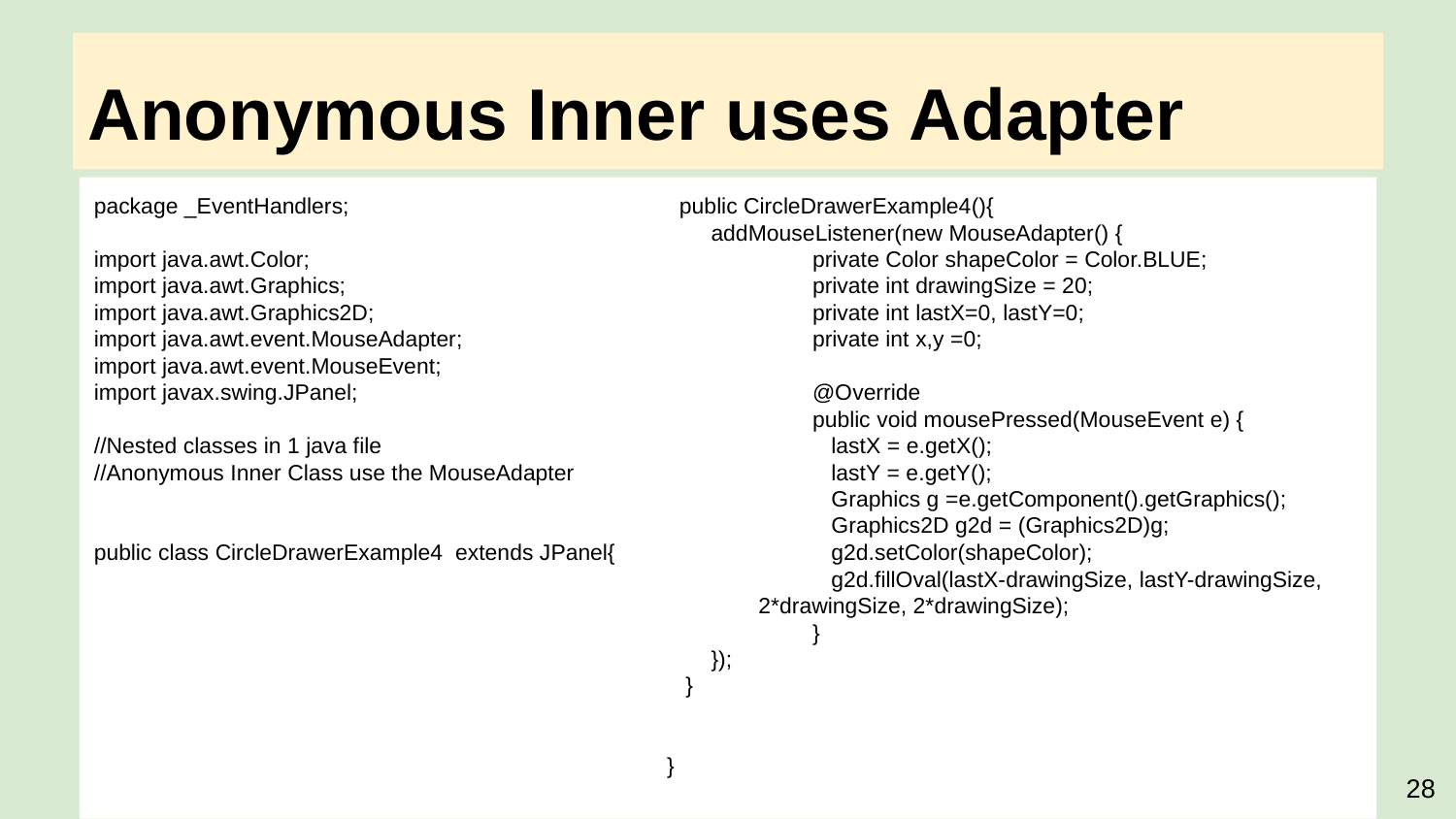

# Anonymous Inner uses Adapter
package _EventHandlers;

import java.awt.Color;
import java.awt.Graphics;
import java.awt.Graphics2D;
import java.awt.event.MouseAdapter;
import java.awt.event.MouseEvent;
import javax.swing.JPanel;

//Nested classes in 1 java file
//Anonymous Inner Class use the MouseAdapter

public class CircleDrawerExample4  extends JPanel{

  public CircleDrawerExample4(){
       addMouseListener(new MouseAdapter() {
	private Color shapeColor = Color.BLUE;
	private int drawingSize = 20;
	private int lastX=0, lastY=0;
	private int x,y =0;

	@Override
	public void mousePressed(MouseEvent e) {
	   lastX = e.getX();
	   lastY = e.getY();
	   Graphics g =e.getComponent().getGraphics();
	   Graphics2D g2d = (Graphics2D)g;
	   g2d.setColor(shapeColor);
	   g2d.fillOval(lastX-drawingSize, lastY-drawingSize,
   2*drawingSize, 2*drawingSize);
	}
       });
   }

}

28